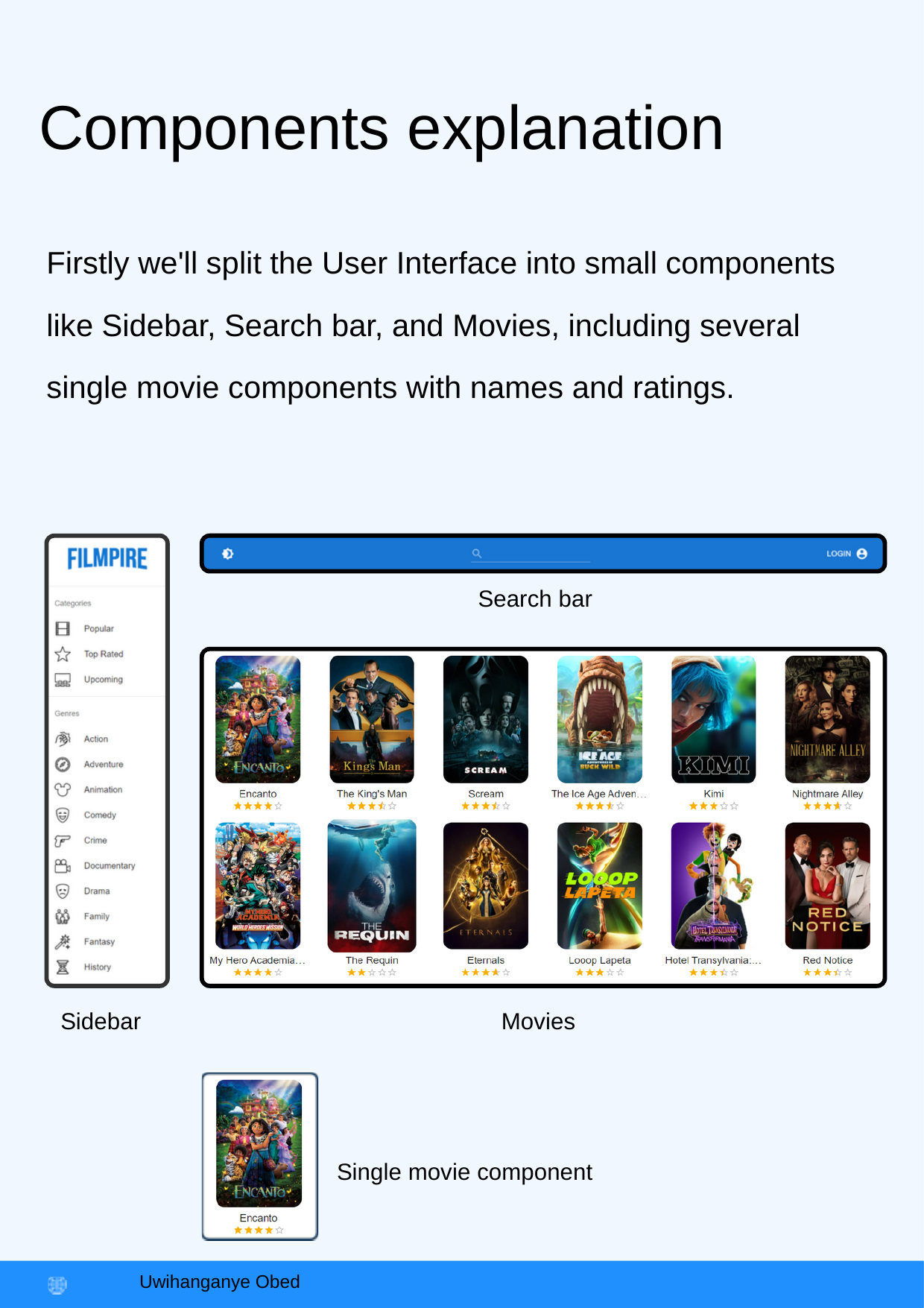

Components explanation
Firstly we'll split the User Interface into small components like Sidebar, Search bar, and Movies, including several single movie components with names and ratings.

Search bar

Sidebar
Movies

Single movie component

https:
jsmastery.pro
JavaScript Mastery
Uwihanganye Obed

//